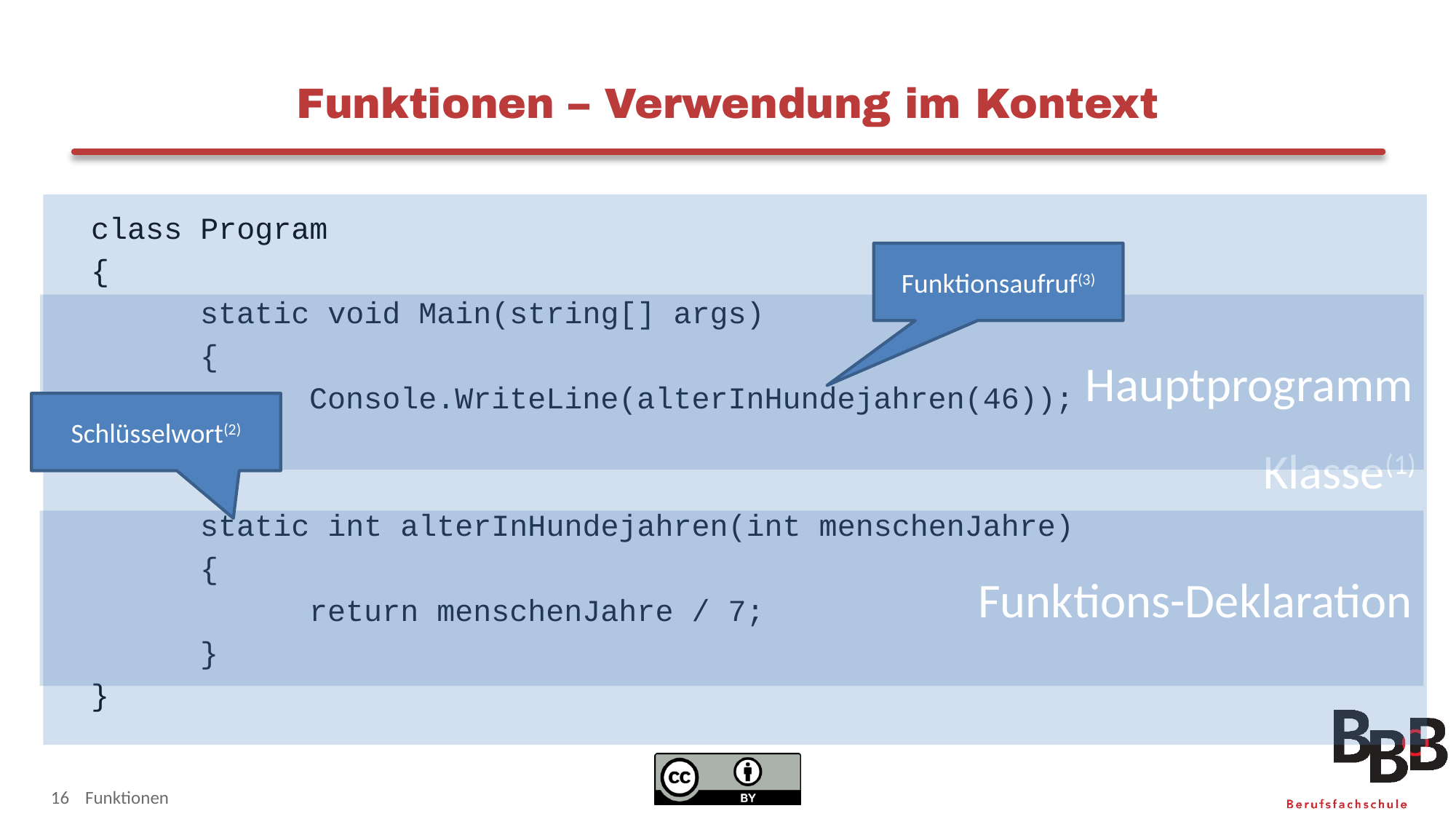

# Funktionen – Verwendung im Kontext
Klasse(1)
class Program
{
	static void Main(string[] args)
	{
		Console.WriteLine(alterInHundejahren(46));
	}

	static int alterInHundejahren(int menschenJahre)
	{
		return menschenJahre / 7;
	}
}
Funktionsaufruf(3)
Hauptprogramm
Schlüsselwort(2)
Funktions-Deklaration
16
Funktionen